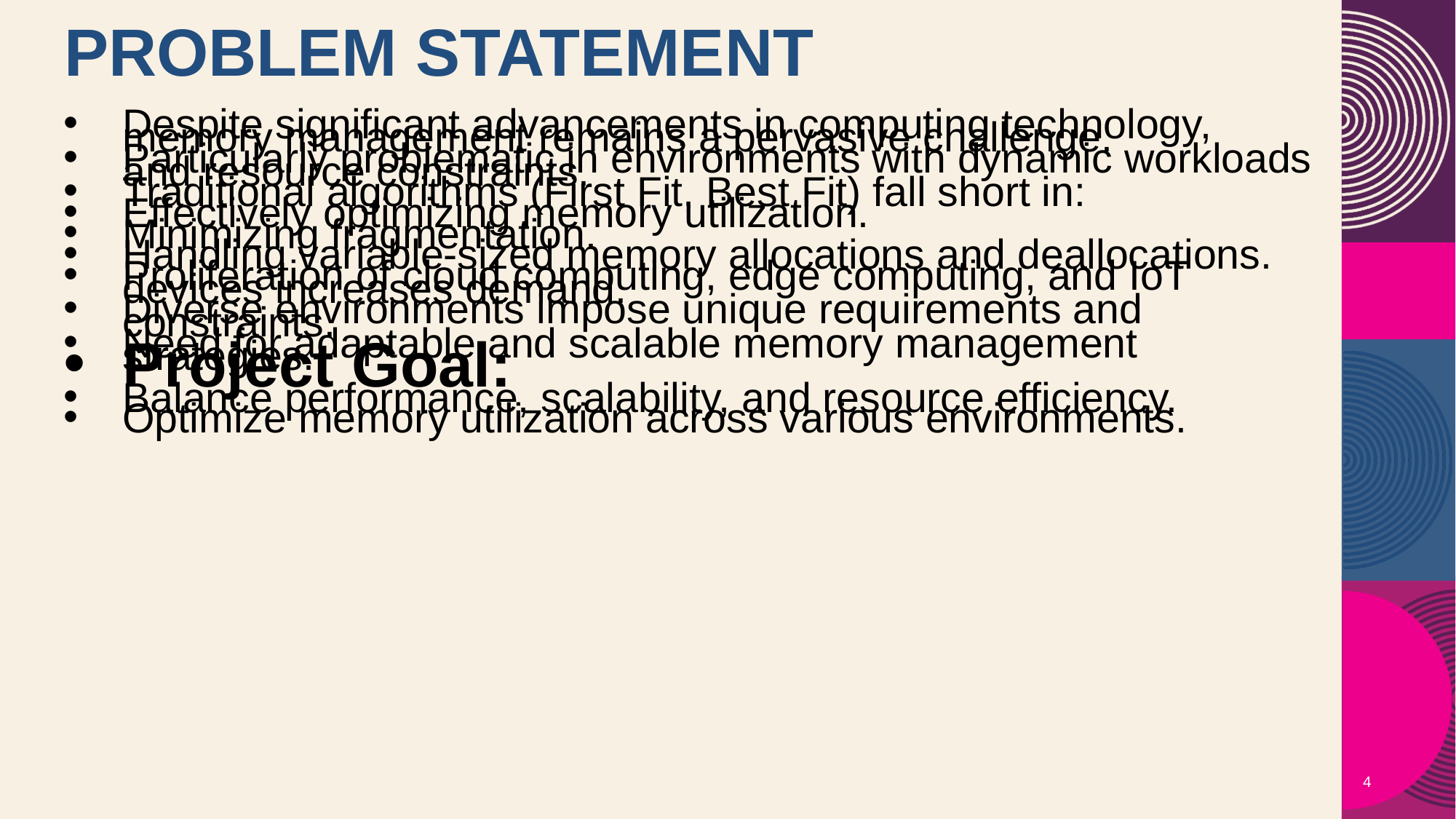

# Problem Statement

Despite significant advancements in computing technology, memory management remains a pervasive challenge.
Particularly problematic in environments with dynamic workloads and resource constraints.
Traditional algorithms (First Fit, Best Fit) fall short in:
Effectively optimizing memory utilization.
Minimizing fragmentation.
Handling variable-sized memory allocations and deallocations.
Proliferation of cloud computing, edge computing, and IoT devices increases demand.
Diverse environments impose unique requirements and constraints.
Need for adaptable and scalable memory management strategies.
Project Goal:
Balance performance, scalability, and resource efficiency.
Optimize memory utilization across various environments.

4